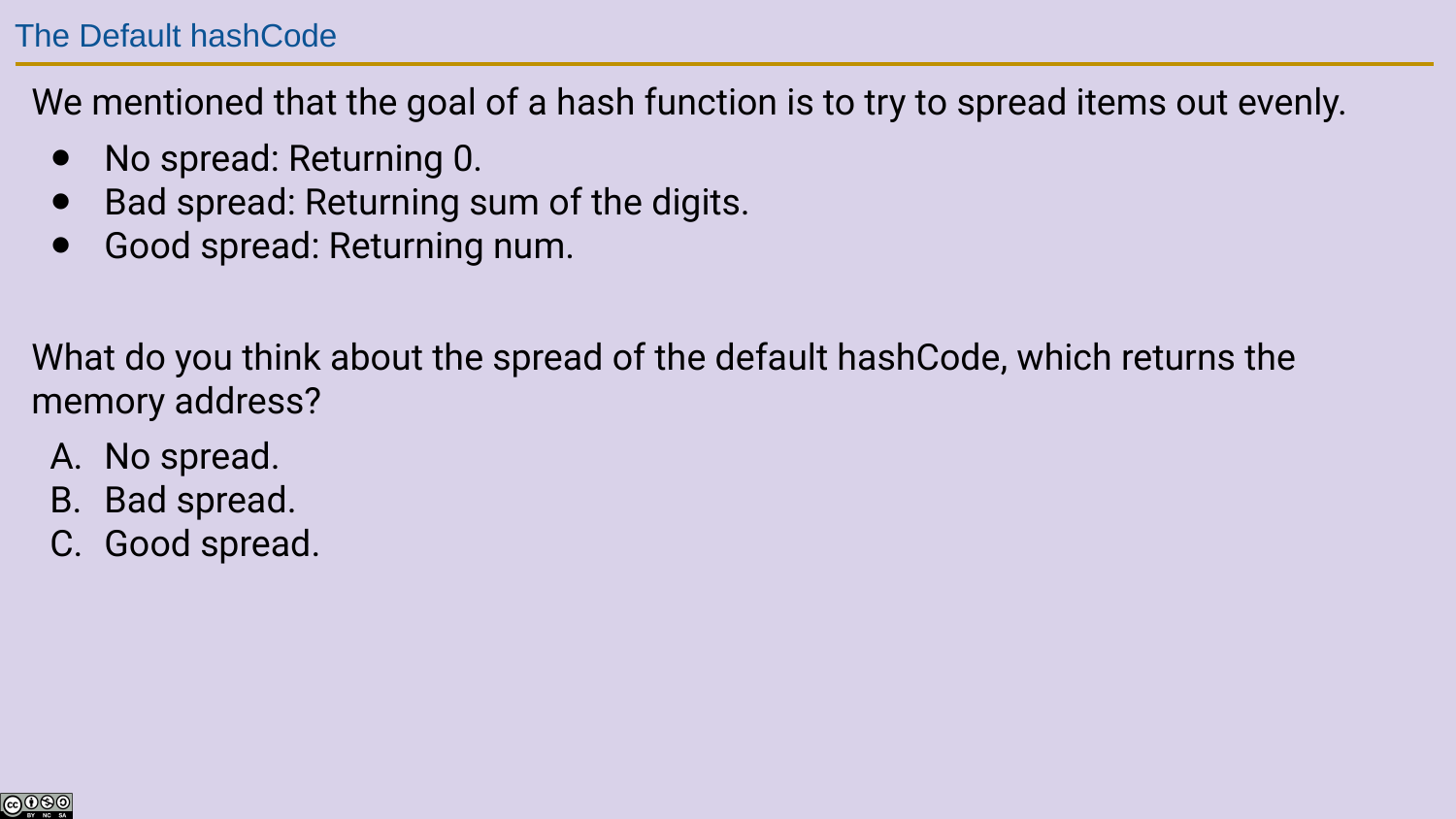

# The Default hashCode
We mentioned that the goal of a hash function is to try to spread items out evenly.
No spread: Returning 0.
Bad spread: Returning sum of the digits.
Good spread: Returning num.

What do you think about the spread of the default hashCode, which returns the memory address?
No spread.
Bad spread.
Good spread.